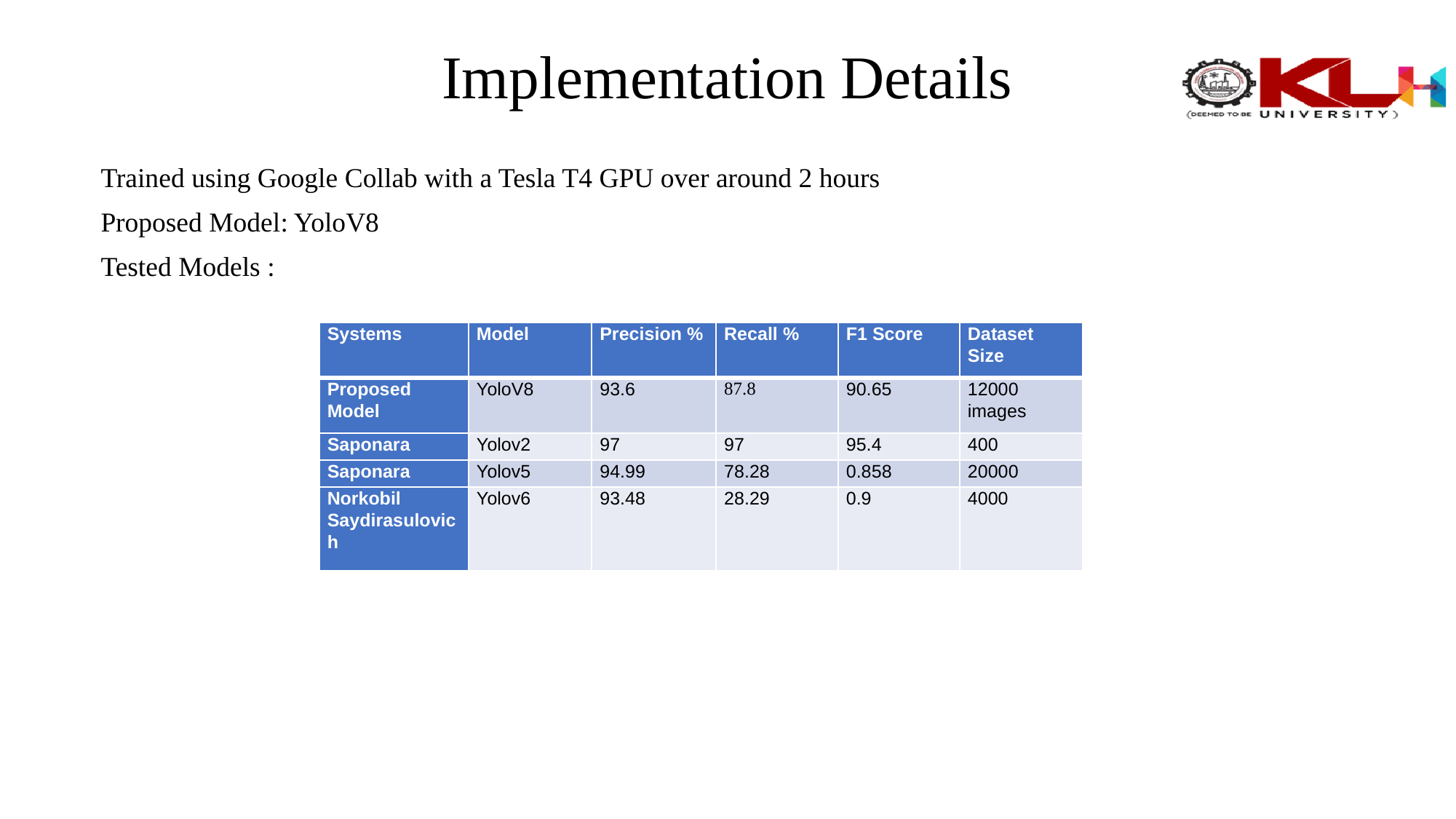

# Implementation Details
Trained using Google Collab with a Tesla T4 GPU over around 2 hours
Proposed Model: YoloV8
Tested Models :

| Systems | Model | Precision % | Recall % | F1 Score | Dataset Size |
| --- | --- | --- | --- | --- | --- |
| Proposed Model | YoloV8 | 93.6 | 87.8 | 90.65 | 12000 images |
| Saponara | Yolov2 | 97 | 97 | 95.4 | 400 |
| Saponara | Yolov5 | 94.99 | 78.28 | 0.858 | 20000 |
| Norkobil Saydirasulovich | Yolov6 | 93.48 | 28.29 | 0.9 | 4000 |